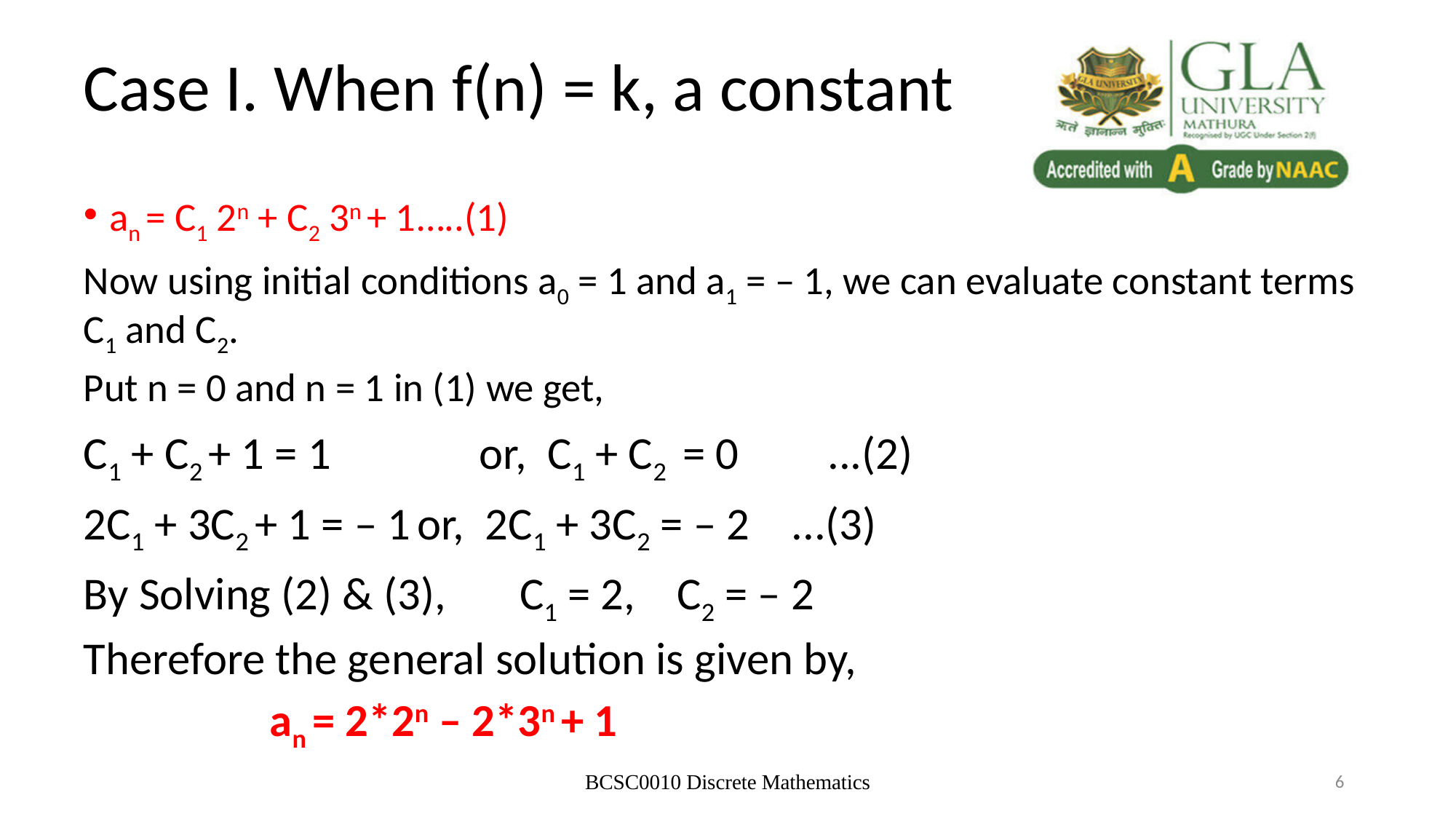

# Case I. When f(n) = k, a constant
an = C1 2n + C2 3n + 1	…..(1)
Now using initial conditions a0 = 1 and a1 = – 1, we can evaluate constant terms C1 and C2.
Put n = 0 and n = 1 in (1) we get,
C1 + C2 + 1 = 1	      or,  C1 + C2  = 0	...(2)
2C1 + 3C2 + 1 = – 1	or,  2C1 + 3C2 = – 2    ...(3)
By Solving (2) & (3), 	C1 = 2,    C2 = – 2
Therefore the general solution is given by,
             an = 2*2n – 2*3n + 1
BCSC0010 Discrete Mathematics
6